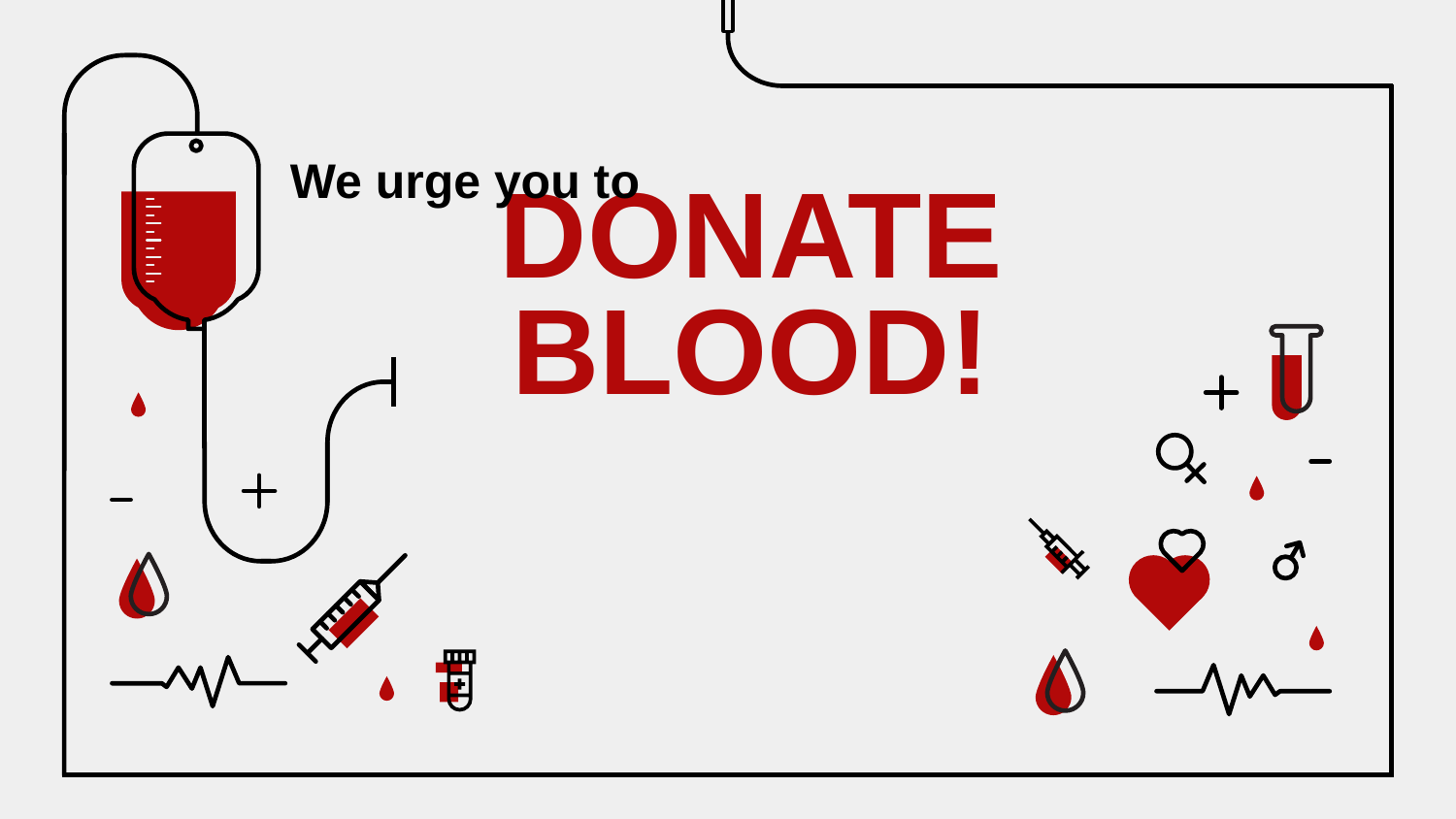

# DONATE BLOOD!
We urge you to